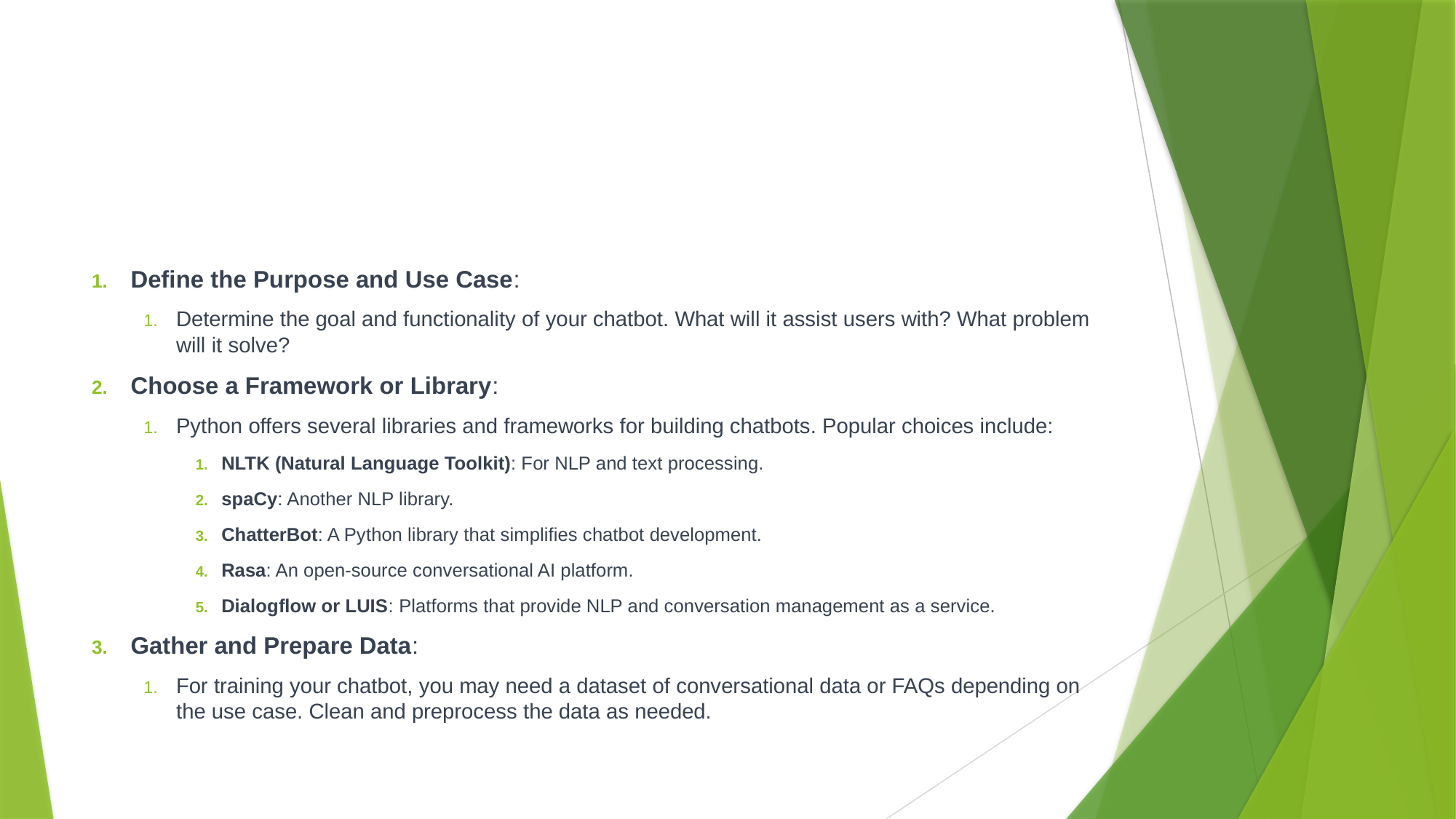

#
Define the Purpose and Use Case:
Determine the goal and functionality of your chatbot. What will it assist users with? What problem will it solve?
Choose a Framework or Library:
Python offers several libraries and frameworks for building chatbots. Popular choices include:
NLTK (Natural Language Toolkit): For NLP and text processing.
spaCy: Another NLP library.
ChatterBot: A Python library that simplifies chatbot development.
Rasa: An open-source conversational AI platform.
Dialogflow or LUIS: Platforms that provide NLP and conversation management as a service.
Gather and Prepare Data:
For training your chatbot, you may need a dataset of conversational data or FAQs depending on the use case. Clean and preprocess the data as needed.